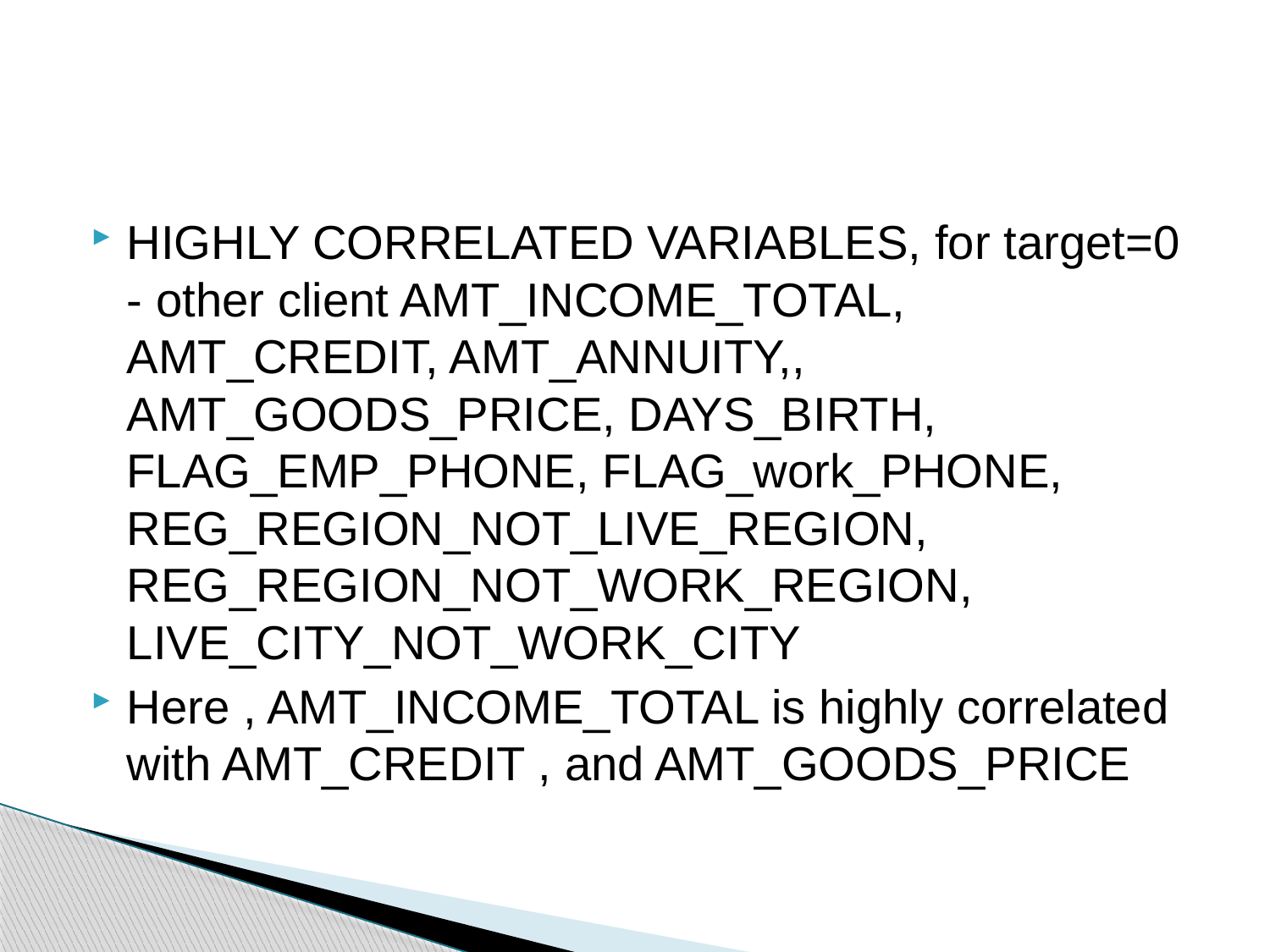

#
HIGHLY CORRELATED VARIABLES, for target=0 - other client AMT_INCOME_TOTAL, AMT_CREDIT, AMT_ANNUITY,, AMT_GOODS_PRICE, DAYS_BIRTH, FLAG_EMP_PHONE, FLAG_work_PHONE, REG_REGION_NOT_LIVE_REGION, REG_REGION_NOT_WORK_REGION, LIVE_CITY_NOT_WORK_CITY
Here , AMT_INCOME_TOTAL is highly correlated with AMT_CREDIT , and AMT_GOODS_PRICE